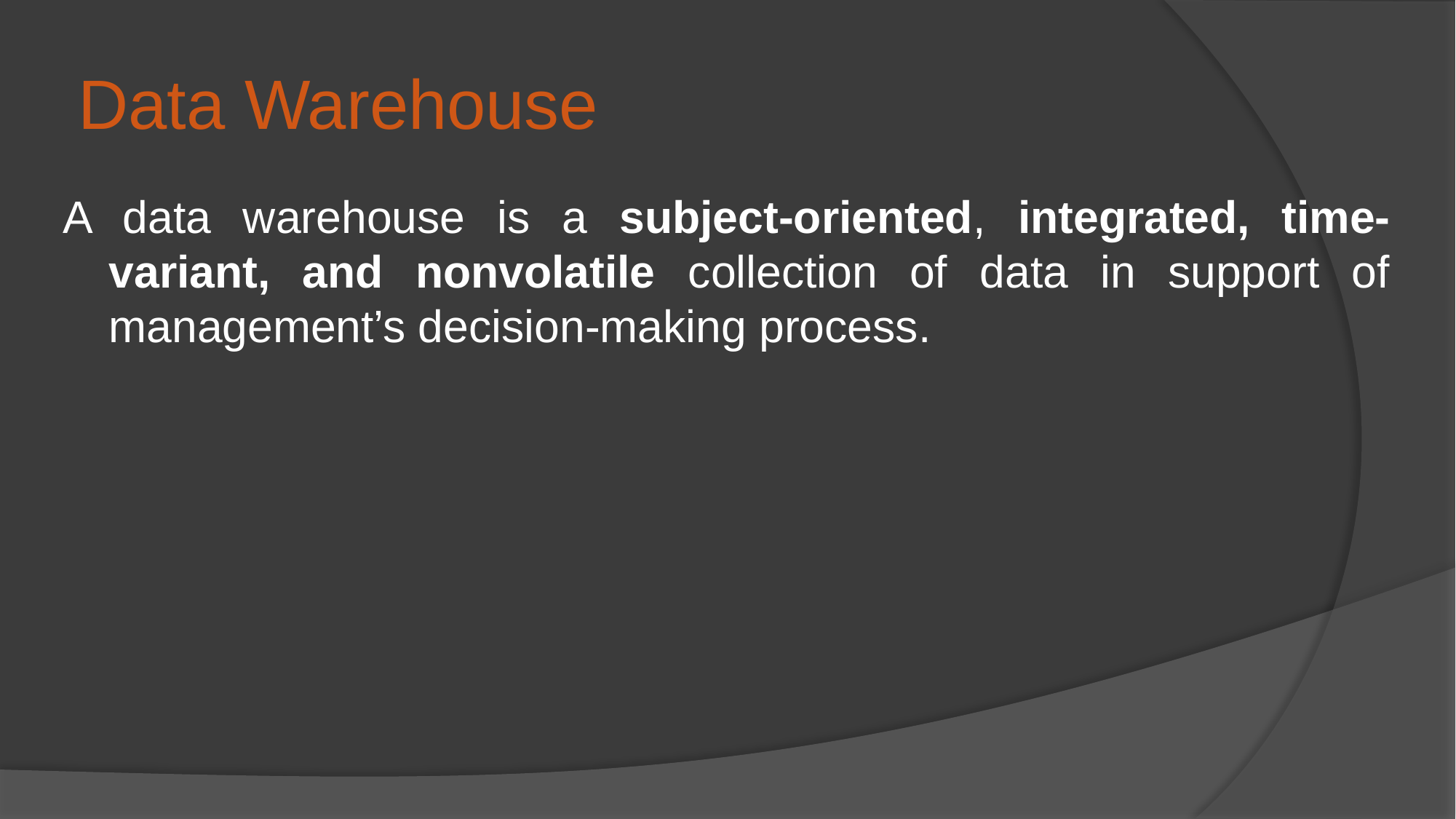

# Data Warehouse
A data warehouse is a subject-oriented, integrated, time-variant, and nonvolatile collection of data in support of management’s decision-making process.